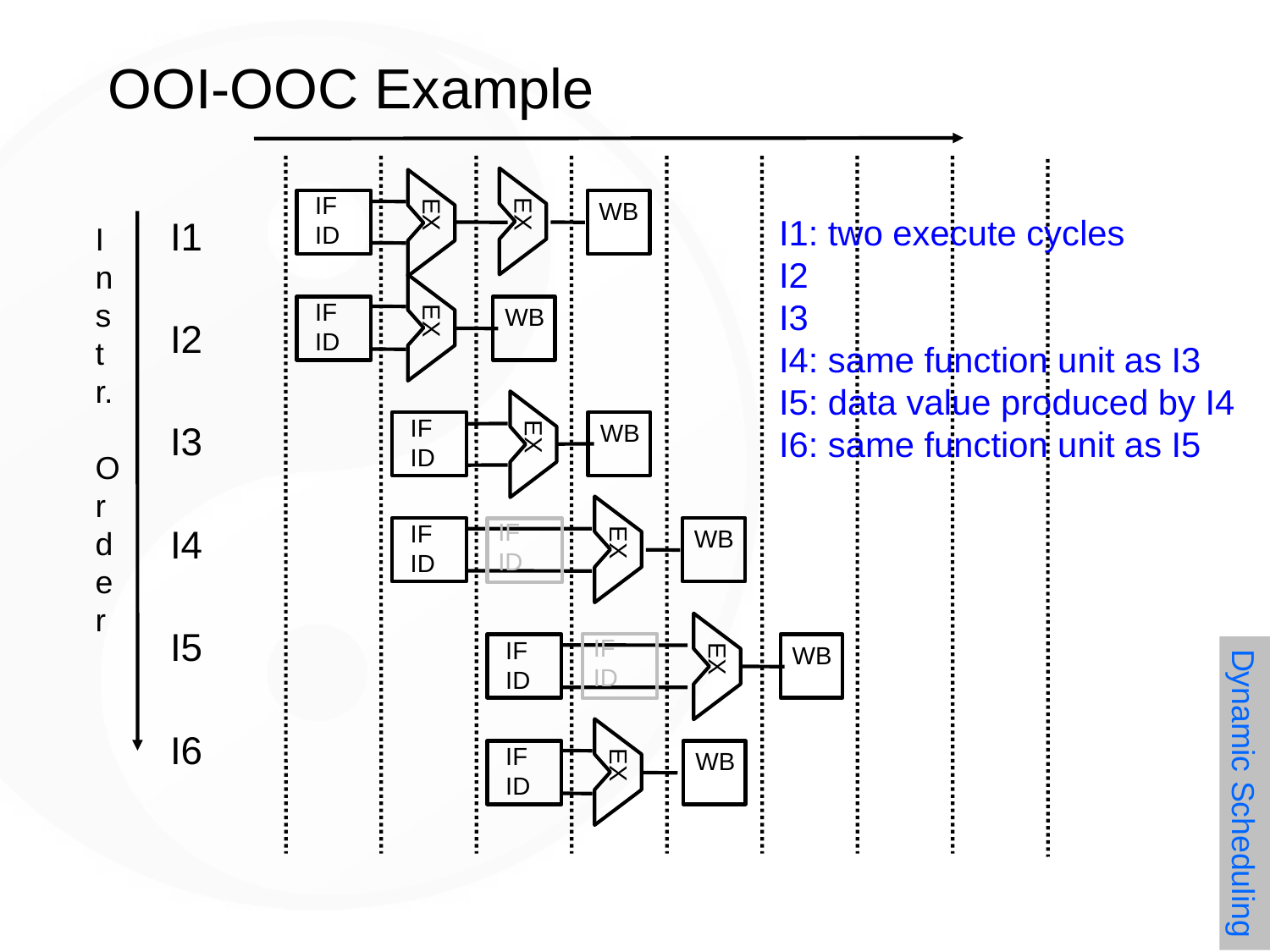

# OOI-OOC Example

IF
ID

WB
EX
EX

I1

I2

I3

I4

I5

I6
I1: two execute cycles
I2
I3
I4: same function unit as I3
I5: data value produced by I4
I6: same function unit as I5

I
n
s
t
r.

O
r
d
e
r

IF
ID

WB
EX

IF
ID

WB
EX

IF
ID
IF
ID

WB
EX

IF
ID

IF
ID

WB
EX

IF
ID

WB
EX

Dynamic Scheduling